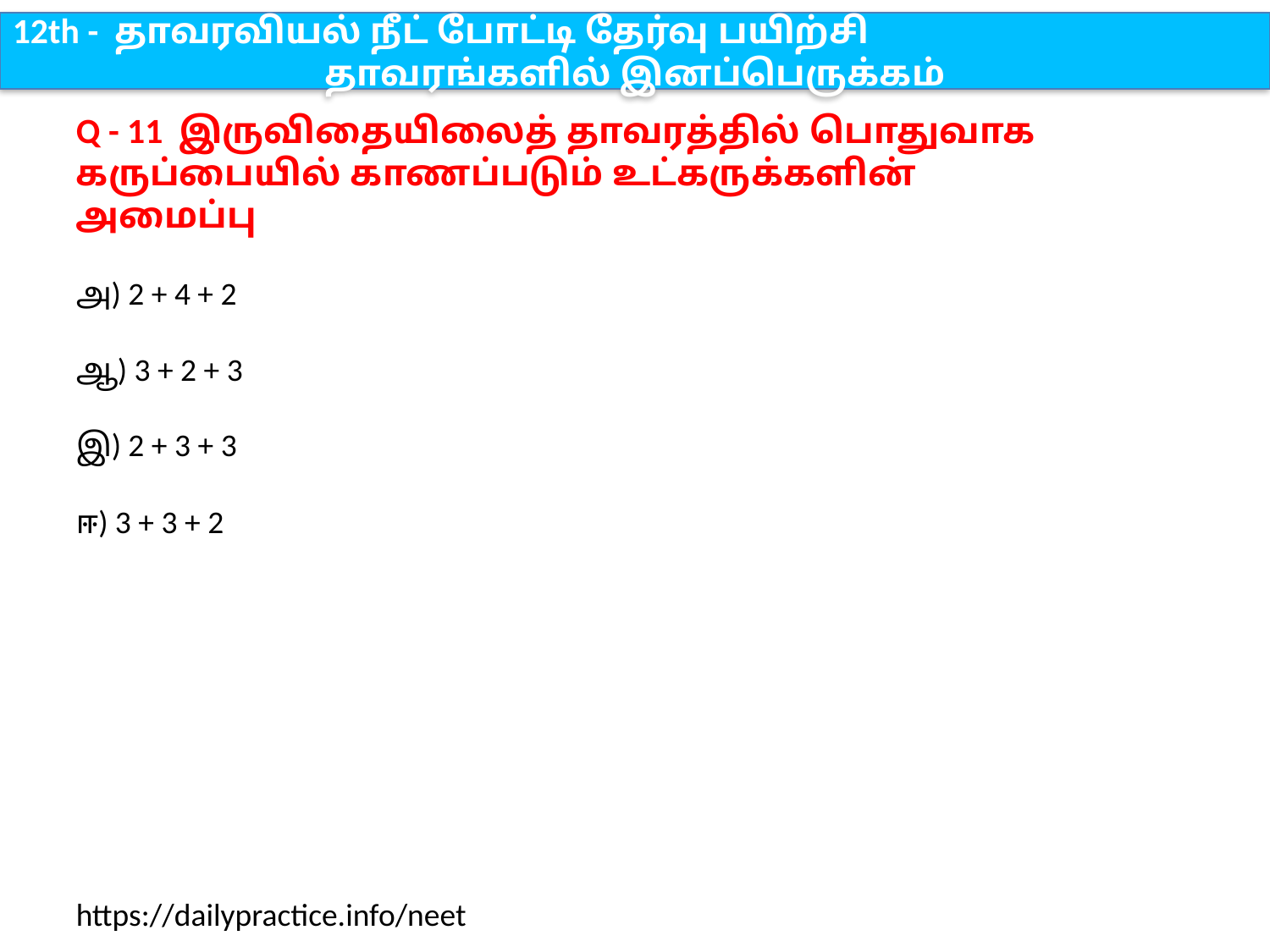

12th -  தாவரவியல் நீட் போட்டி தேர்வு பயிற்சி
தாவரங்களில் இனப்பெருக்கம்

Q - 11  இருவிதையிலைத் தாவரத்தில் பொதுவாக கருப்பையில் காணப்படும் உட்கருக்களின் அமைப்பு

அ) 2 + 4 + 2

ஆ) 3 + 2 + 3

இ) 2 + 3 + 3

ஈ) 3 + 3 + 2
https://dailypractice.info/neet